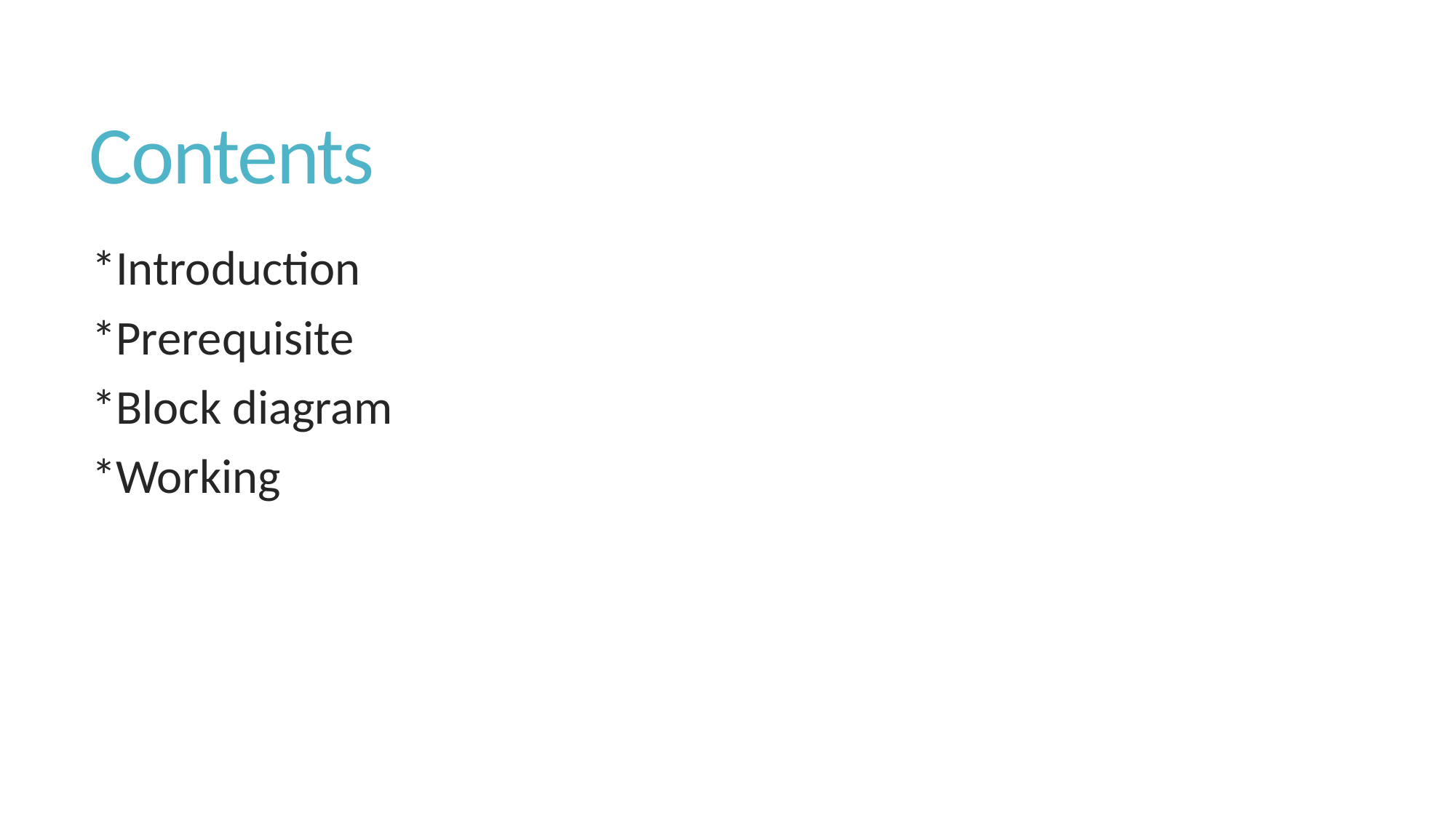

# Contents
*Introduction
*Prerequisite
*Block diagram
*Working